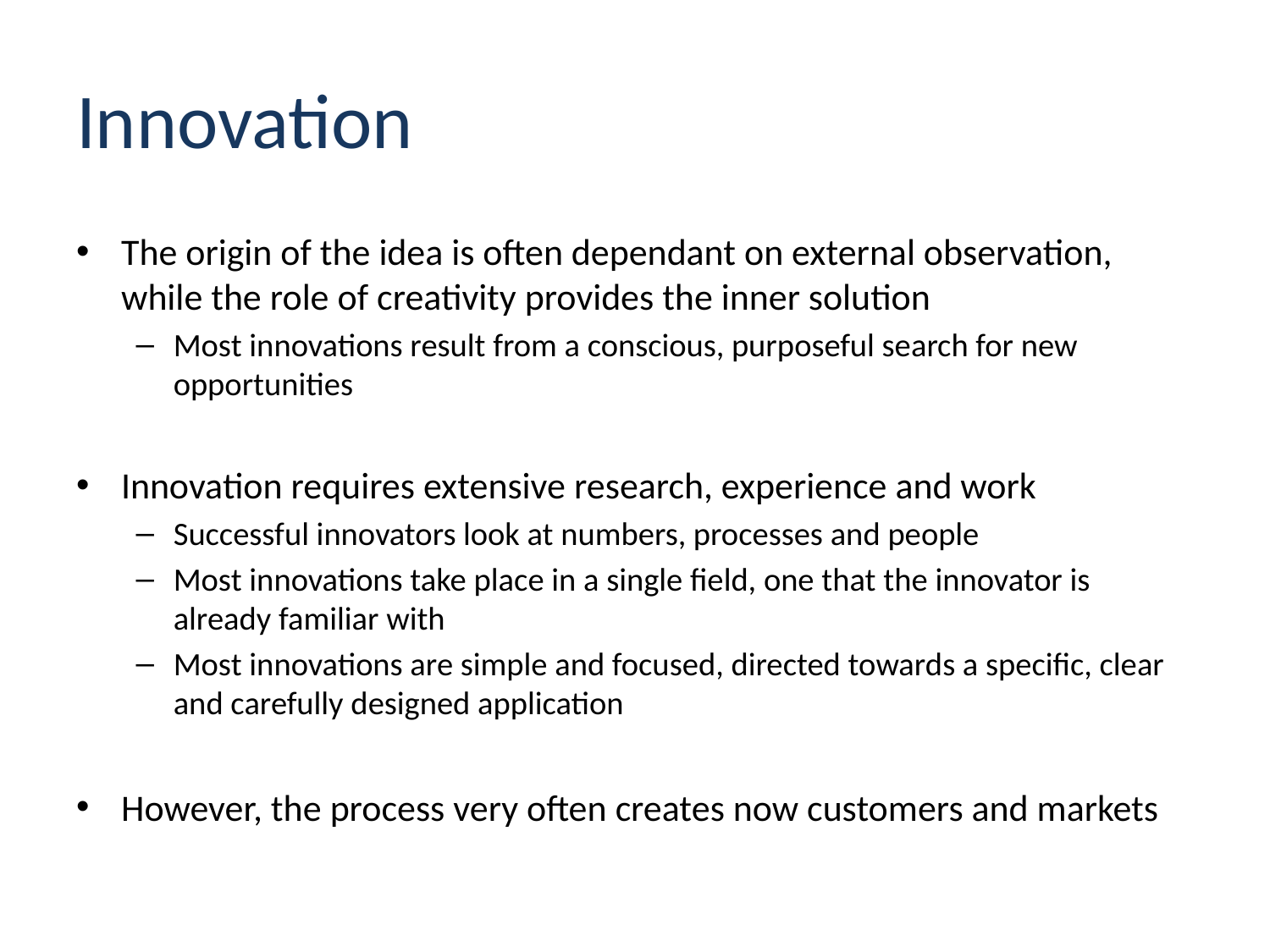

# Innovation
The origin of the idea is often dependant on external observation, while the role of creativity provides the inner solution
Most innovations result from a conscious, purposeful search for new opportunities

Innovation requires extensive research, experience and work
Successful innovators look at numbers, processes and people
Most innovations take place in a single field, one that the innovator is already familiar with
Most innovations are simple and focused, directed towards a specific, clear and carefully designed application

However, the process very often creates now customers and markets